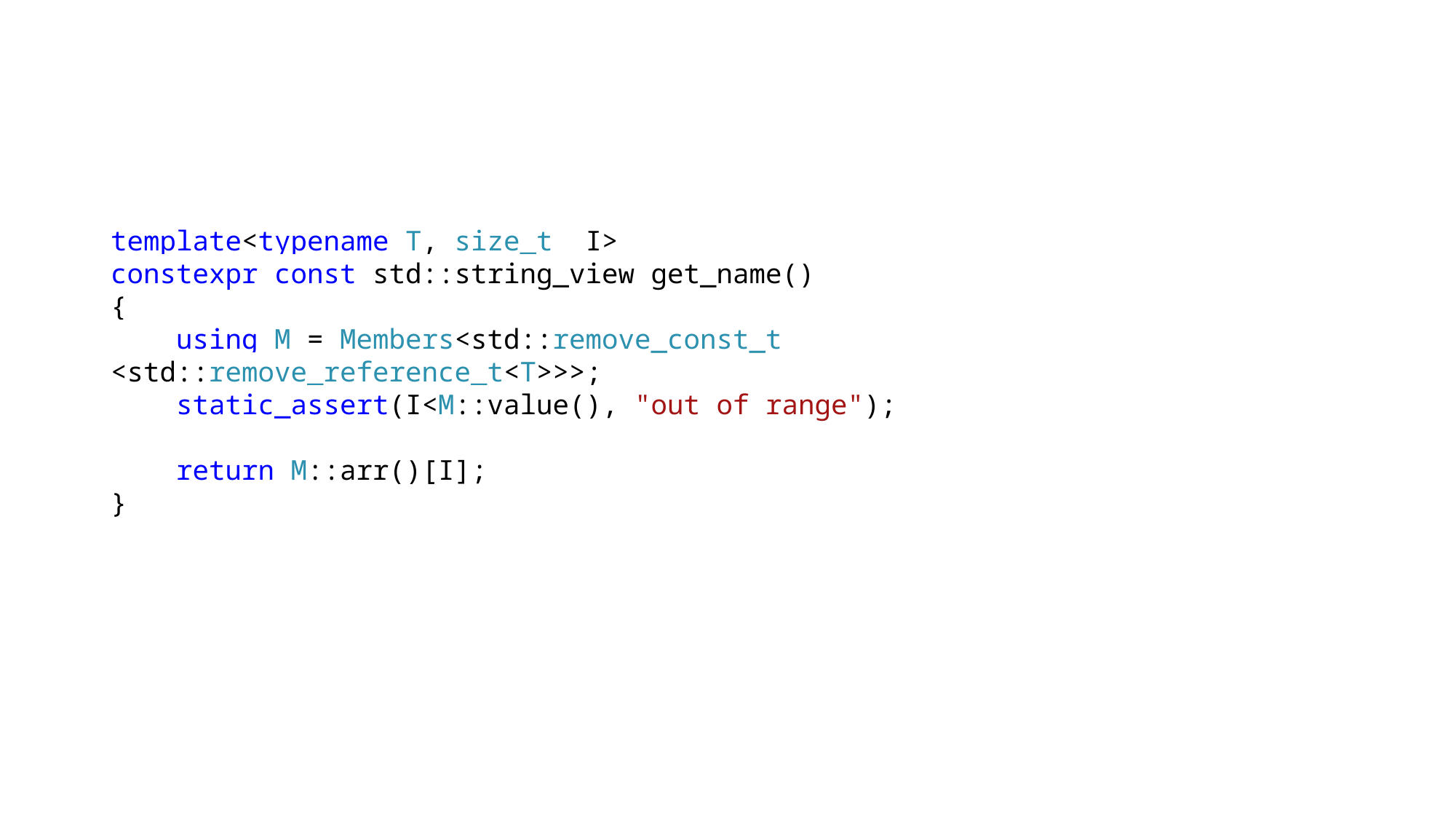

#

template<typename T, size_t  I>
constexpr const std::string_view get_name()
{
    using M = Members<std::remove_const_t <std::remove_reference_t<T>>>;
    static_assert(I<M::value(), "out of range");

    return M::arr()[I];
}